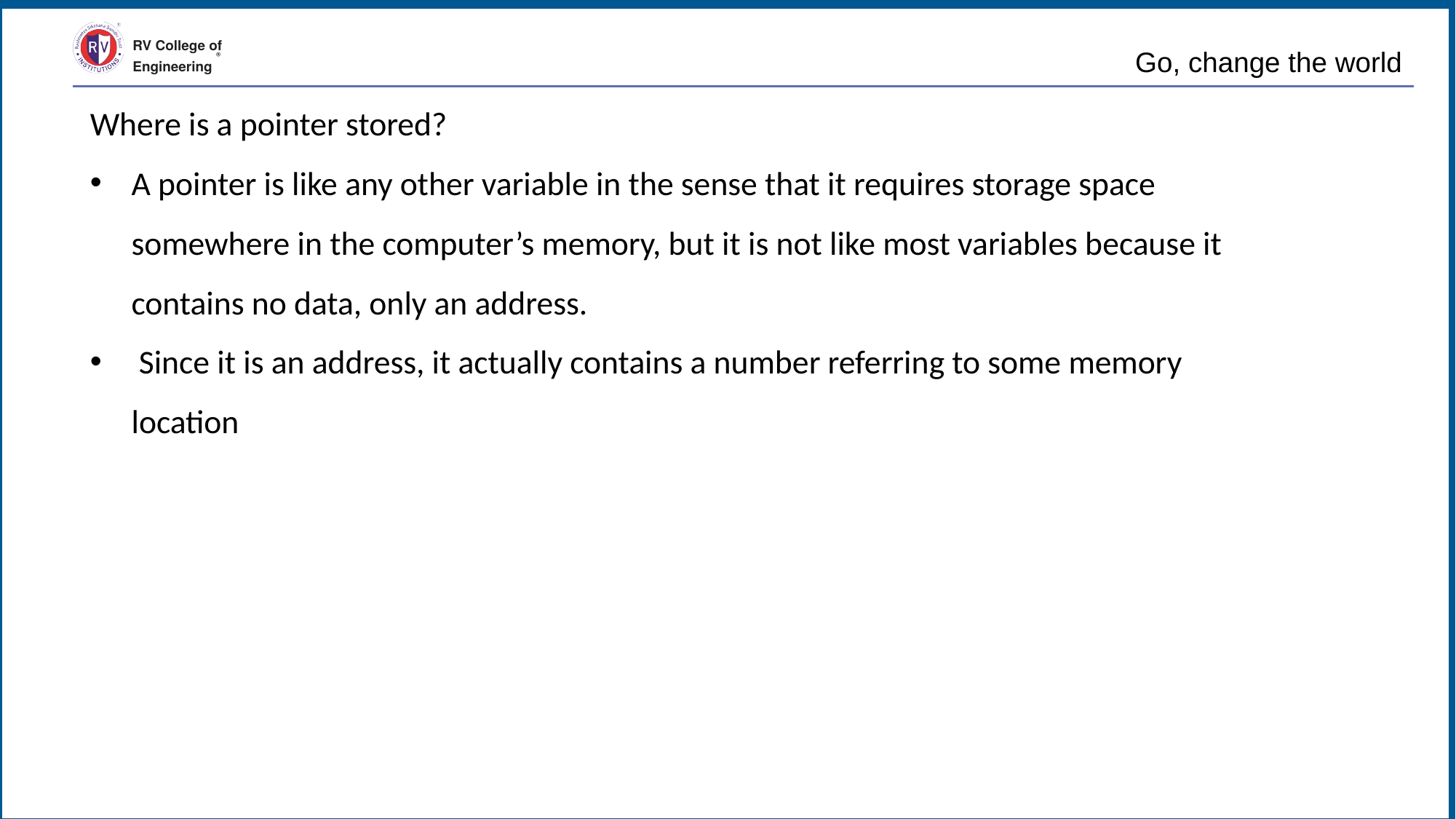

# Go, change the world
RV College of
Engineering

Where is a pointer stored?
A pointer is like any other variable in the sense that it requires storage space somewhere in the computer’s memory, but it is not like most variables because it contains no data, only an address.
 Since it is an address, it actually contains a number referring to some memory location